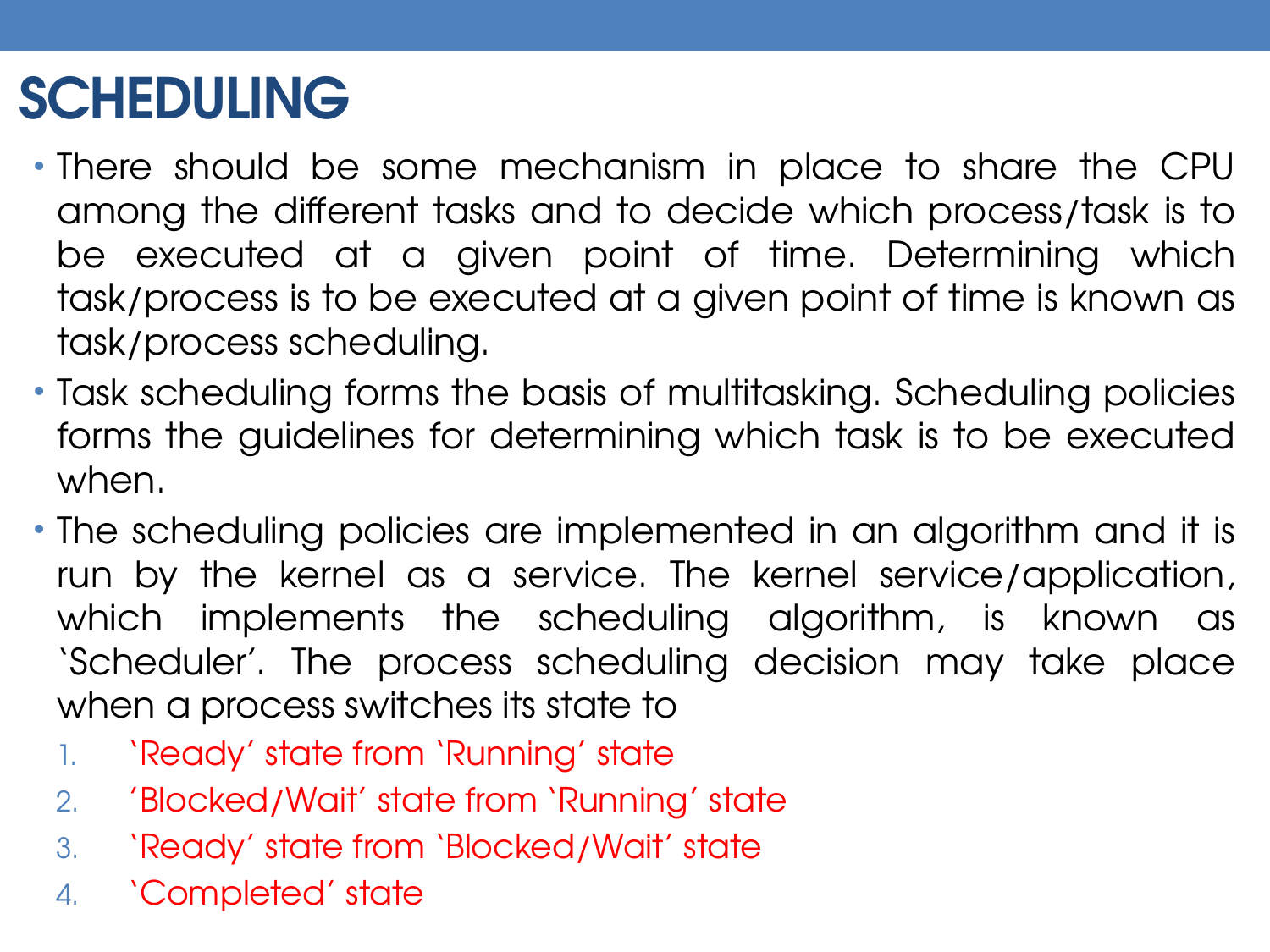

# SCHEDULING
There should be some mechanism in place to share the CPU among the different tasks and to decide which process/task is to be executed at a given point of time. Determining which task/process is to be executed at a given point of time is known as task/process scheduling.
Task scheduling forms the basis of multitasking. Scheduling policies forms the guidelines for determining which task is to be executed when.
The scheduling policies are implemented in an algorithm and it is run by the kernel as a service. The kernel service/application, which implements the scheduling algorithm, is known as ‘Scheduler’. The process scheduling decision may take place when a process switches its state to
‘Ready’ state from ‘Running’ state
’Blocked/Wait’ state from ‘Running’ state
‘Ready’ state from ‘Blocked/Wait’ state
‘Completed’ state